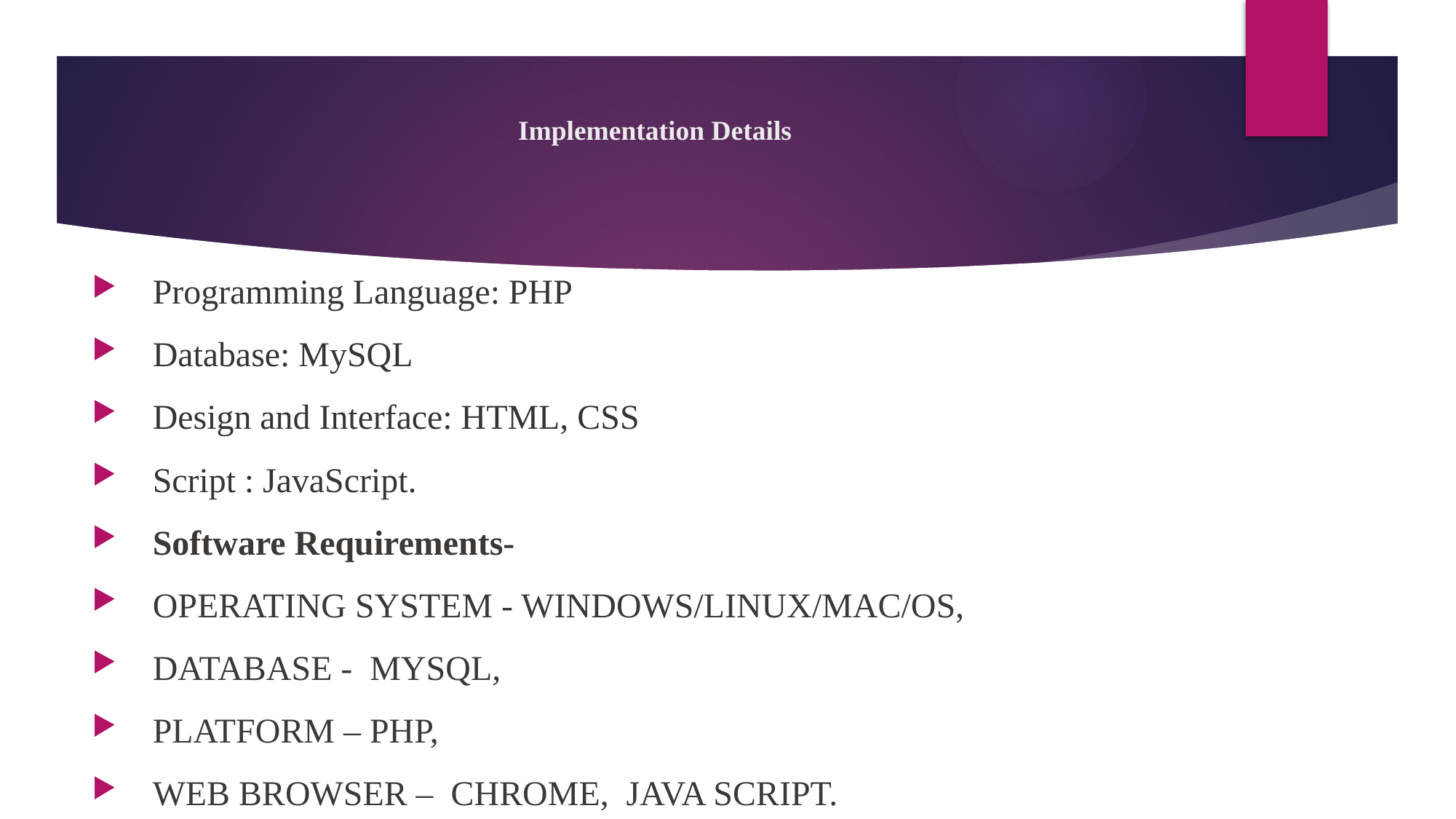

# Implementation Details

Programming Language: PHP
Database: MySQL
Design and Interface: HTML, CSS
Script : JavaScript.
Software Requirements-
OPERATING SYSTEM - WINDOWS/LINUX/MAC/OS,
DATABASE -  MYSQL,
PLATFORM – PHP,
WEB BROWSER –  CHROME,  JAVA SCRIPT.